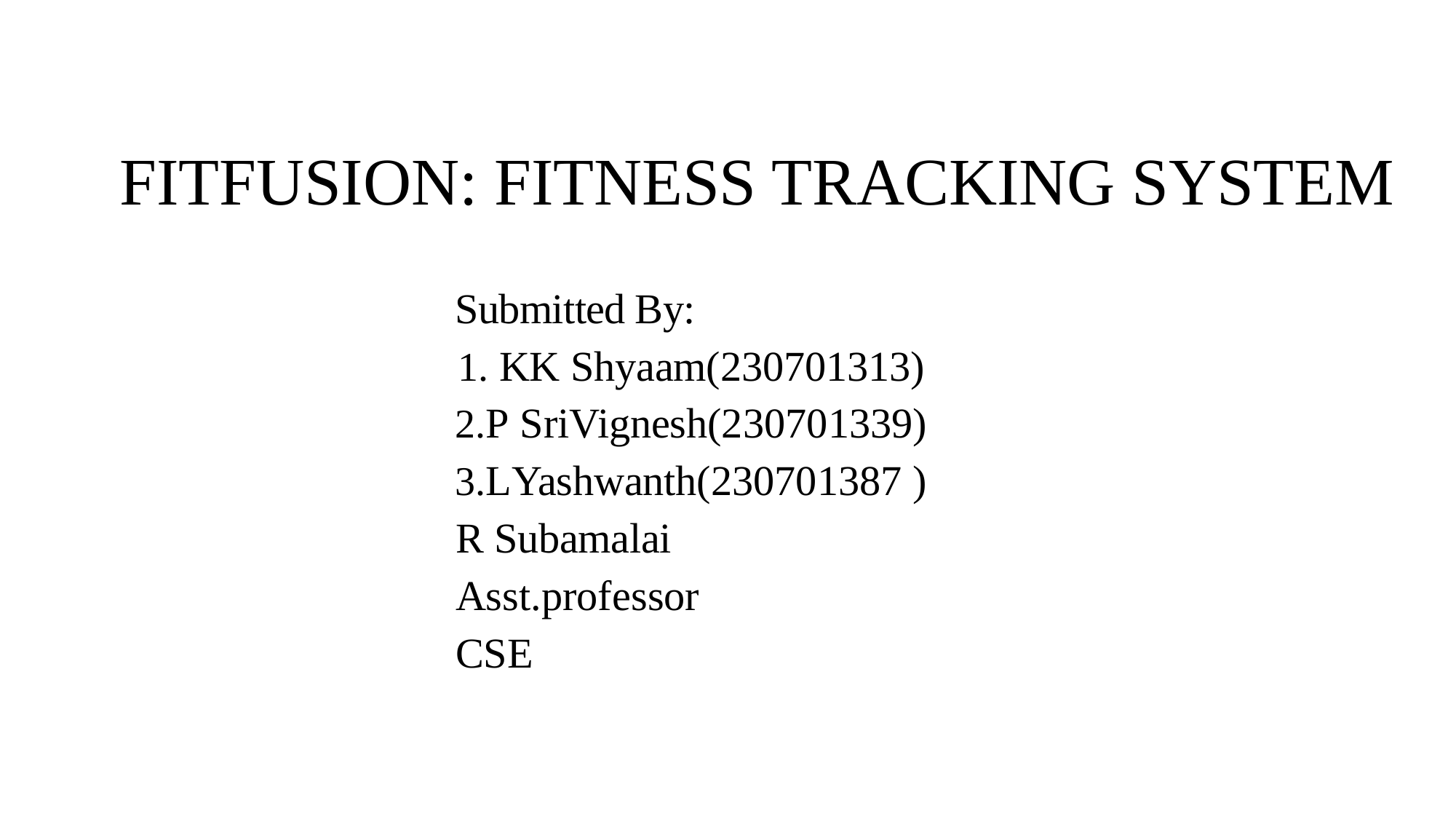

# FITFUSION: FITNESS TRACKING SYSTEM
         Submitted By:
 KK Shyaam(230701313)
P SriVignesh(230701339)
LYashwanth(230701387 )
R Subamalai
Asst.professor
CSE